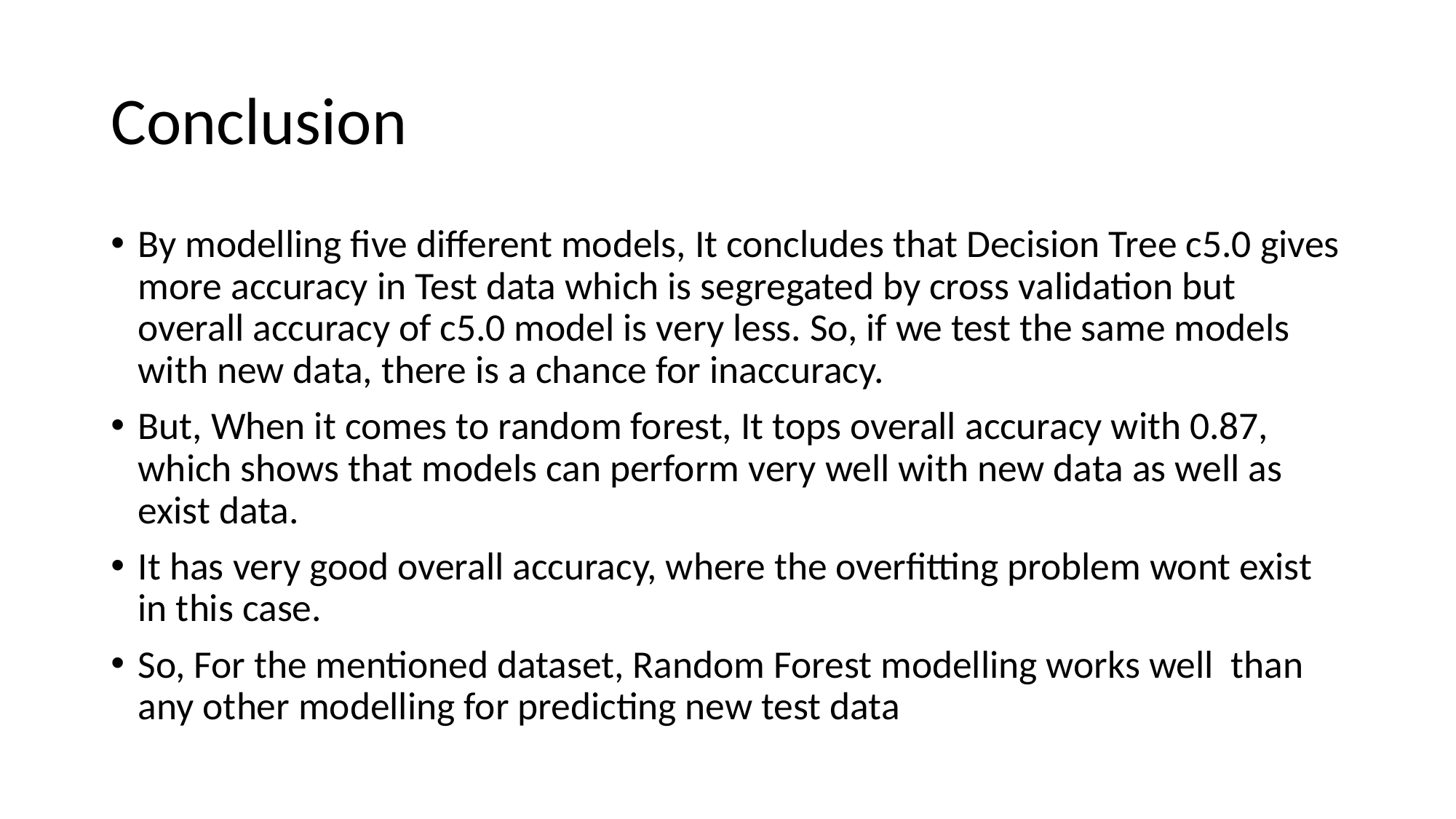

# Conclusion
By modelling five different models, It concludes that Decision Tree c5.0 gives more accuracy in Test data which is segregated by cross validation but overall accuracy of c5.0 model is very less. So, if we test the same models with new data, there is a chance for inaccuracy.
But, When it comes to random forest, It tops overall accuracy with 0.87, which shows that models can perform very well with new data as well as exist data.
It has very good overall accuracy, where the overfitting problem wont exist in this case.
So, For the mentioned dataset, Random Forest modelling works well  than any other modelling for predicting new test data